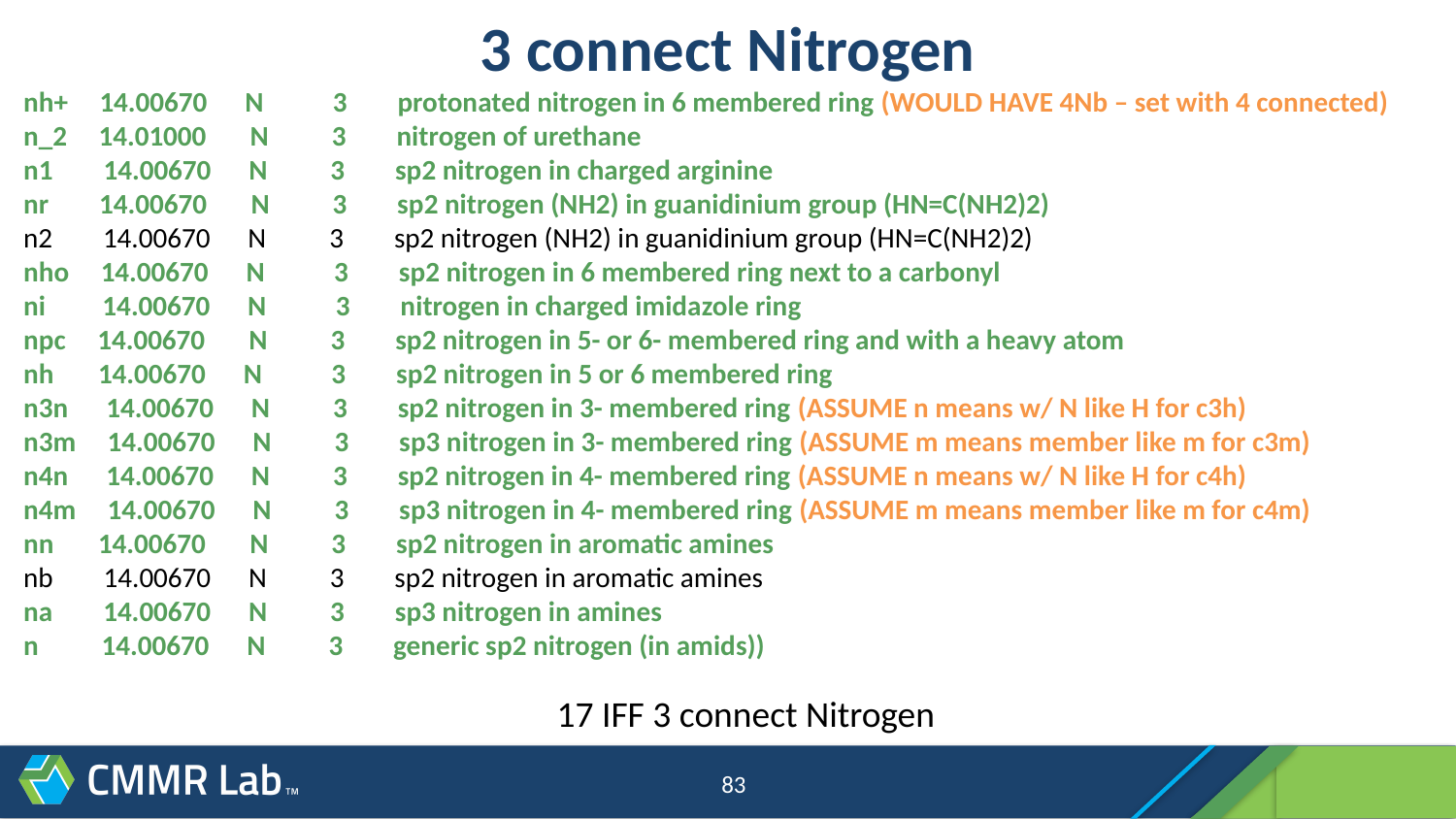

# 3 connect Nitrogen
nh+     14.00670      N           3        protonated nitrogen in 6 membered ring (WOULD HAVE 4Nb – set with 4 connected)
n_2     14.01000       N          3        nitrogen of urethane
n1        14.00670      N          3        sp2 nitrogen in charged arginine
nr        14.00670       N          3        sp2 nitrogen (NH2) in guanidinium group (HN=C(NH2)2)
n2        14.00670      N          3        sp2 nitrogen (NH2) in guanidinium group (HN=C(NH2)2)
nho     14.00670      N           3        sp2 nitrogen in 6 membered ring next to a carbonyl
ni         14.00670      N           3        nitrogen in charged imidazole ring
npc     14.00670       N          3        sp2 nitrogen in 5- or 6- membered ring and with a heavy atom
nh       14.00670      N           3        sp2 nitrogen in 5 or 6 membered ring
n3n      14.00670      N          3        sp2 nitrogen in 3- membered ring (ASSUME n means w/ N like H for c3h)
n3m     14.00670      N          3        sp3 nitrogen in 3- membered ring (ASSUME m means member like m for c3m)
n4n      14.00670      N          3        sp2 nitrogen in 4- membered ring (ASSUME n means w/ N like H for c4h)
n4m     14.00670      N          3        sp3 nitrogen in 4- membered ring (ASSUME m means member like m for c4m)
nn       14.00670       N          3        sp2 nitrogen in aromatic amines
nb        14.00670      N          3        sp2 nitrogen in aromatic amines
na        14.00670      N          3        sp3 nitrogen in amines
n          14.00670      N          3        generic sp2 nitrogen (in amids))
17 IFF 3 connect Nitrogen
83